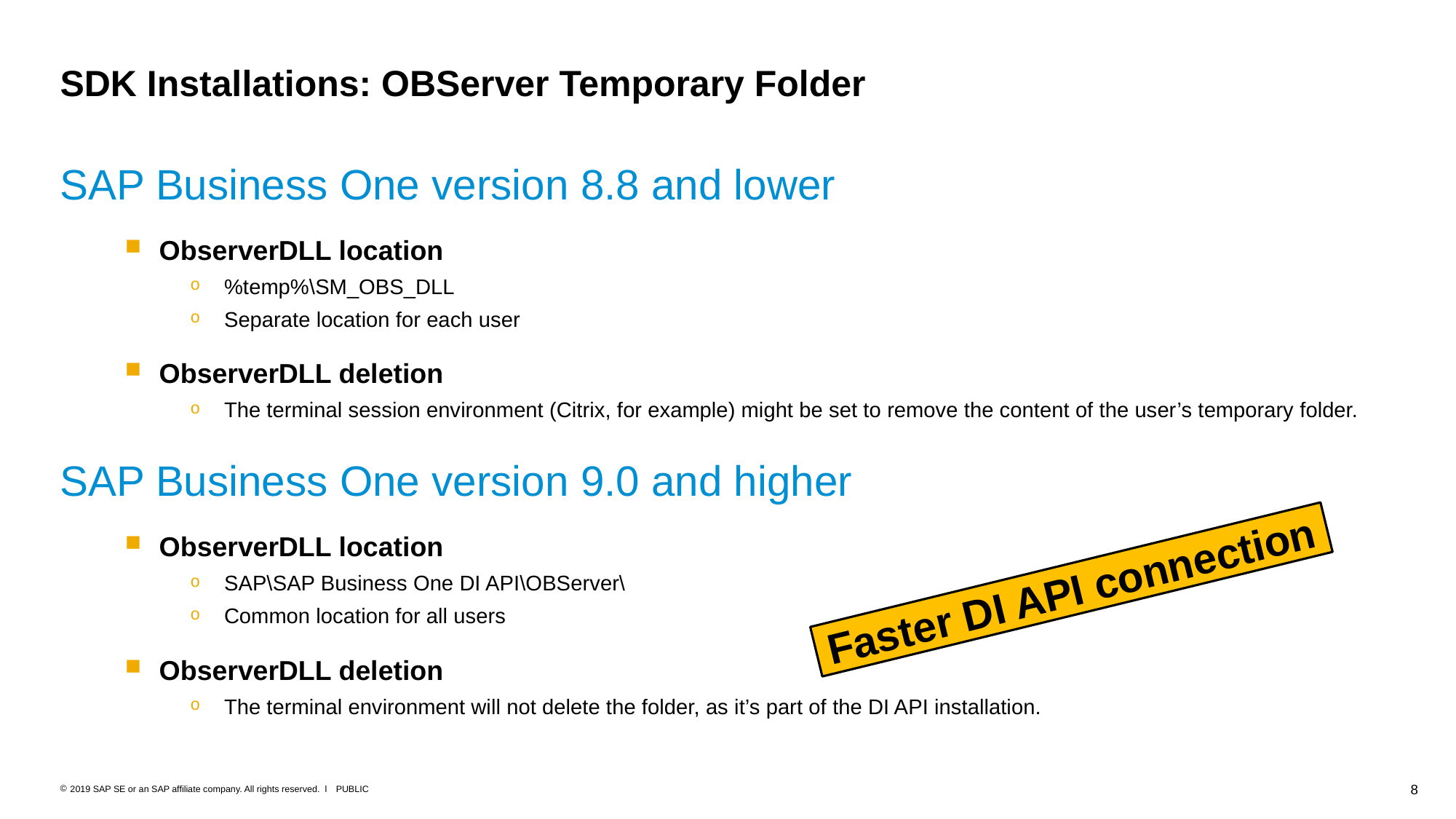

# SDK Installations: OBServer Temporary Folder
SAP Business One version 8.8 and lower
ObserverDLL location
%temp%\SM_OBS_DLL
Separate location for each user
ObserverDLL deletion
The terminal session environment (Citrix, for example) might be set to remove the content of the user’s temporary folder.
SAP Business One version 9.0 and higher
ObserverDLL location
SAP\SAP Business One DI API\OBServer\
Common location for all users
ObserverDLL deletion
The terminal environment will not delete the folder, as it’s part of the DI API installation.

 Faster DI API connection